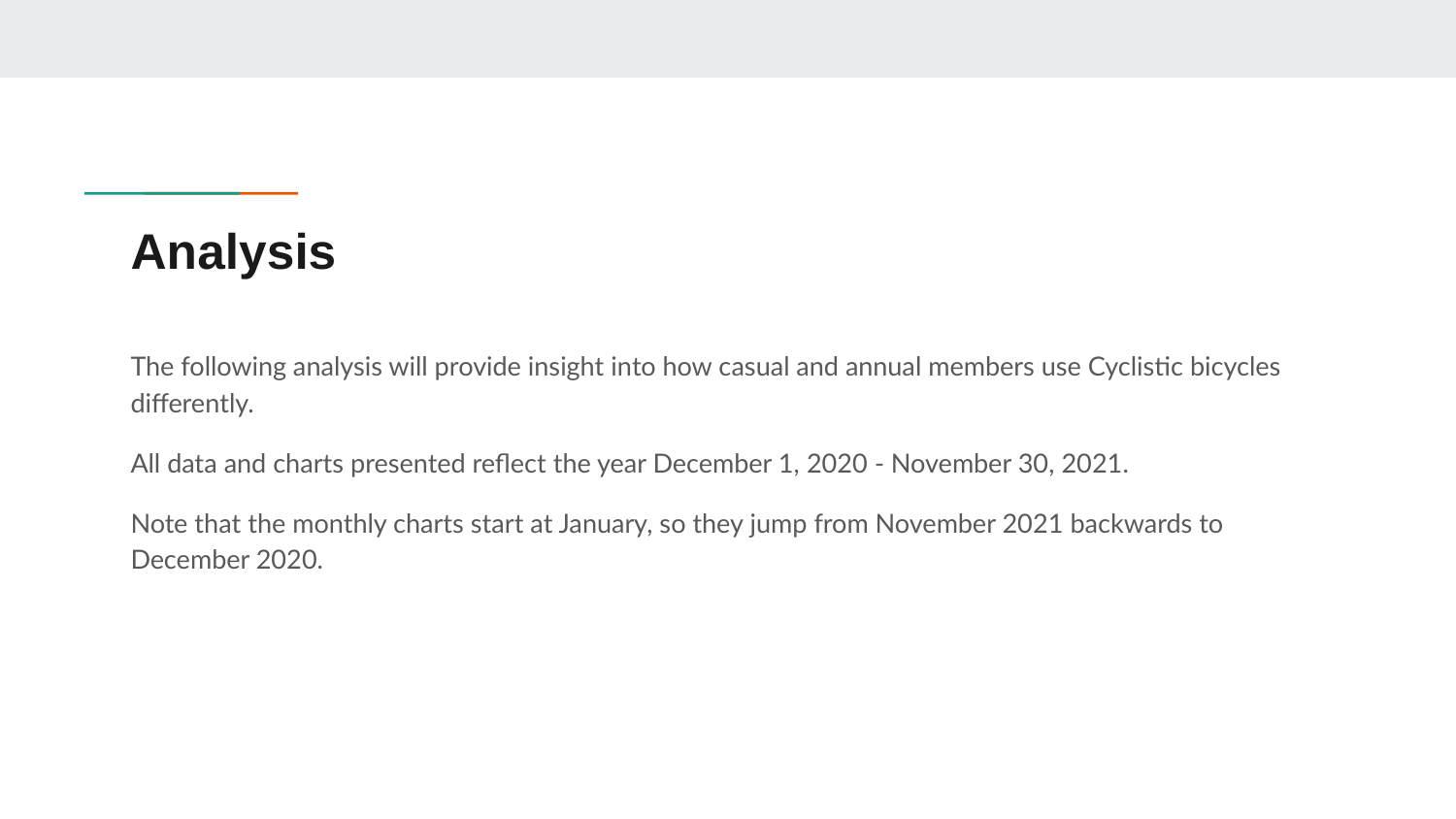

# Analysis
The following analysis will provide insight into how casual and annual members use Cyclistic bicycles differently.
All data and charts presented reflect the year December 1, 2020 - November 30, 2021.
Note that the monthly charts start at January, so they jump from November 2021 backwards to December 2020.